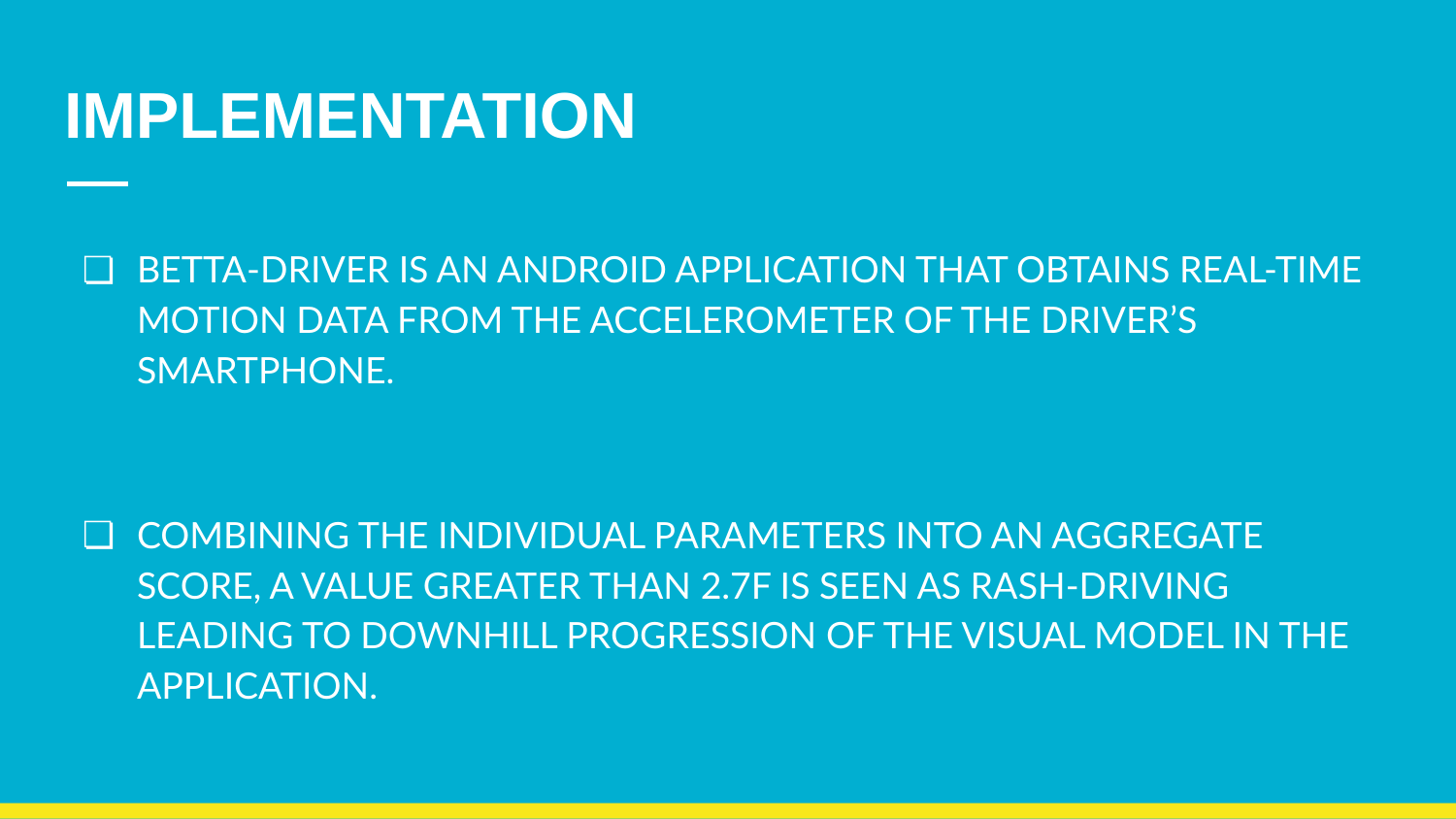

# IMPLEMENTATION
BETTA-DRIVER IS AN ANDROID APPLICATION THAT OBTAINS REAL-TIME MOTION DATA FROM THE ACCELEROMETER OF THE DRIVER’S SMARTPHONE.

COMBINING THE INDIVIDUAL PARAMETERS INTO AN AGGREGATE SCORE, A VALUE GREATER THAN 2.7F IS SEEN AS RASH-DRIVING LEADING TO DOWNHILL PROGRESSION OF THE VISUAL MODEL IN THE APPLICATION.